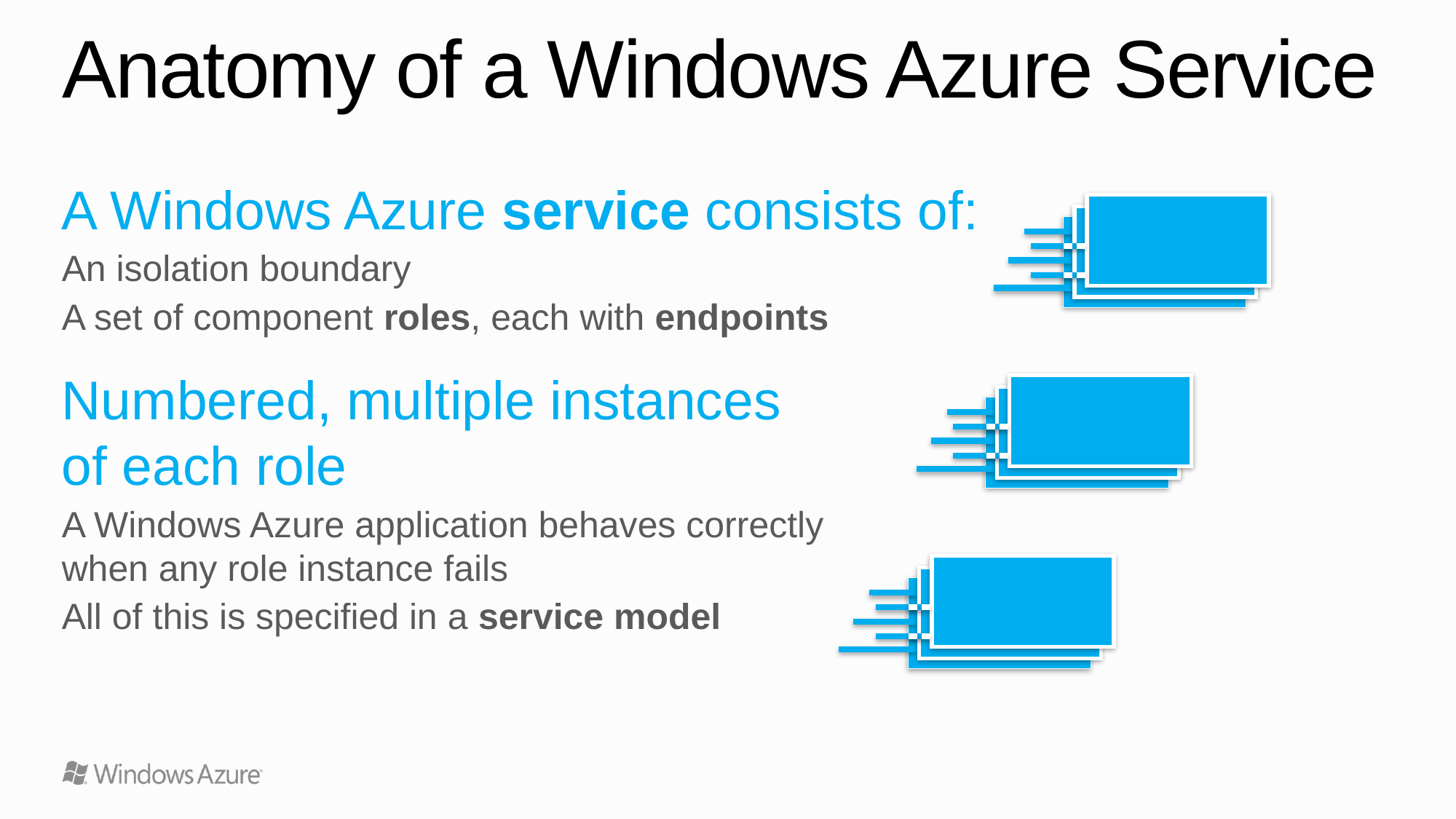

# Anatomy of a Windows Azure Service
A Windows Azure service consists of:
An isolation boundary
A set of component roles, each with endpoints

Numbered, multiple instances
of each role
A Windows Azure application behaves correctly
when any role instance fails
All of this is specified in a service model
Web
Role

Worker
Role

VM
Role